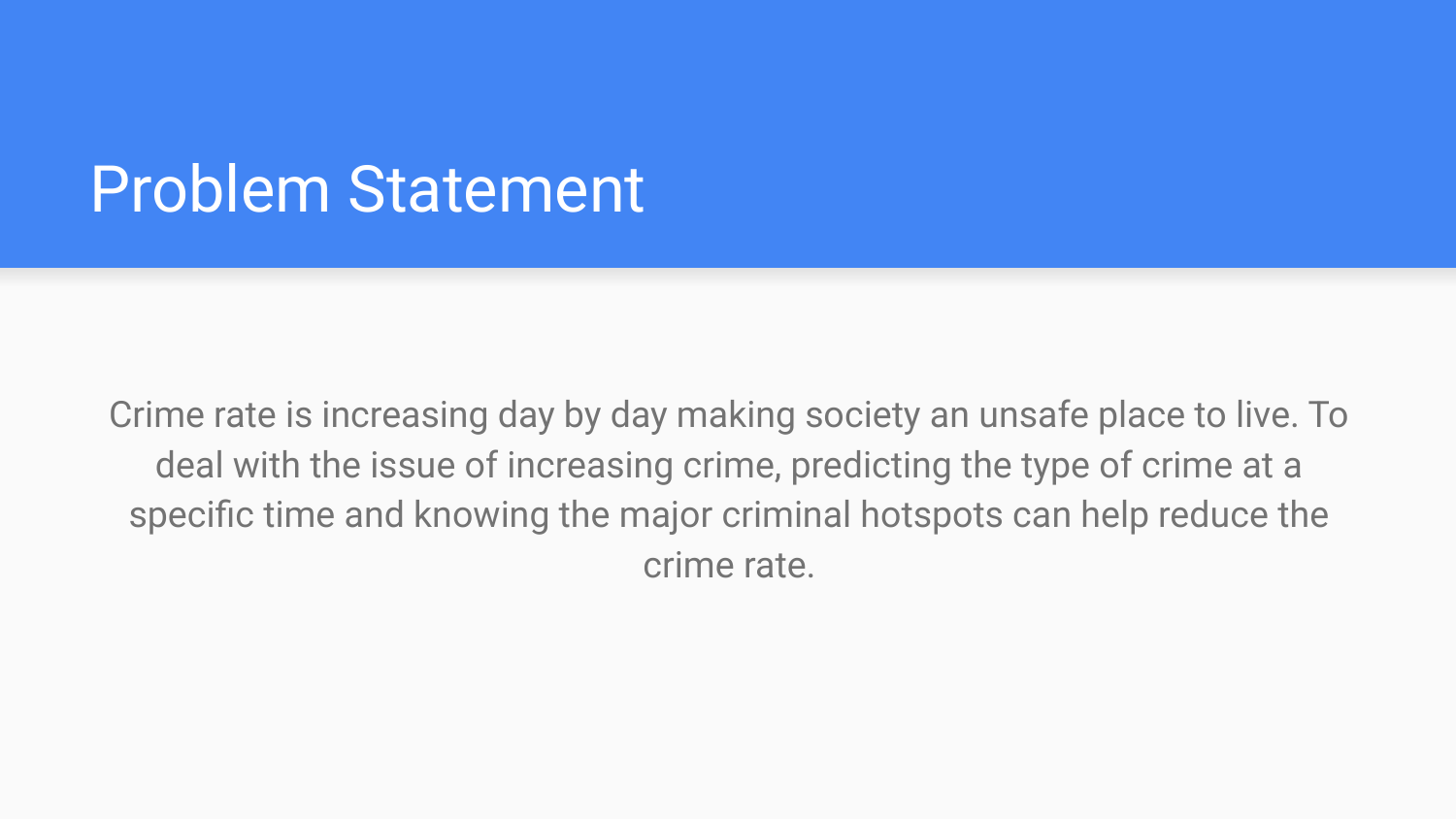

# Problem Statement
Crime rate is increasing day by day making society an unsafe place to live. To deal with the issue of increasing crime, predicting the type of crime at a specific time and knowing the major criminal hotspots can help reduce the crime rate.